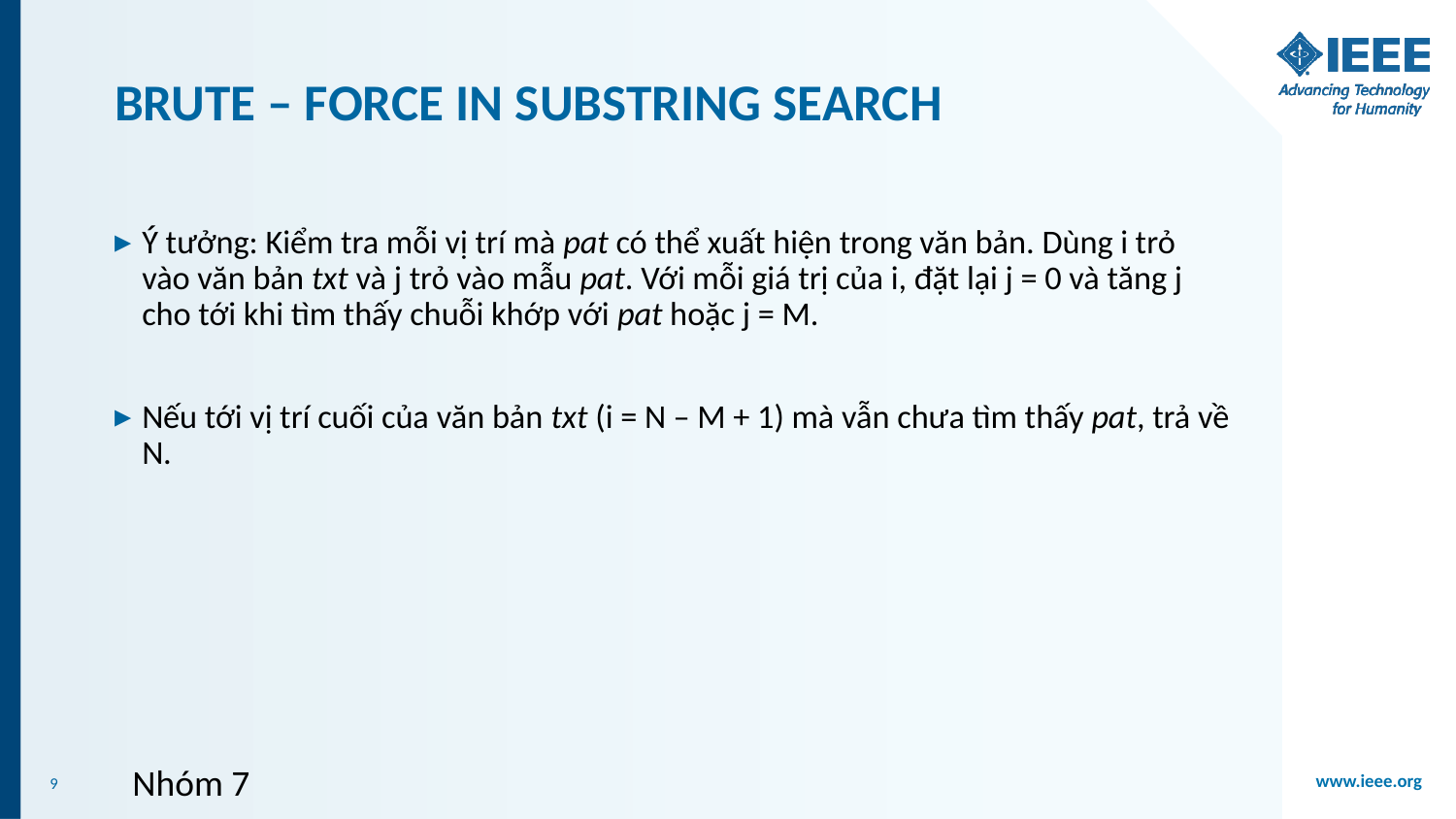

# BRUTE – FORCE IN SUBSTRING SEARCH

Ý tưởng: Kiểm tra mỗi vị trí mà pat có thể xuất hiện trong văn bản. Dùng i trỏ vào văn bản txt và j trỏ vào mẫu pat. Với mỗi giá trị của i, đặt lại j = 0 và tăng j cho tới khi tìm thấy chuỗi khớp với pat hoặc j = M.

Nếu tới vị trí cuối của văn bản txt (i = N – M + 1) mà vẫn chưa tìm thấy pat, trả về N.

Nhóm 7
9